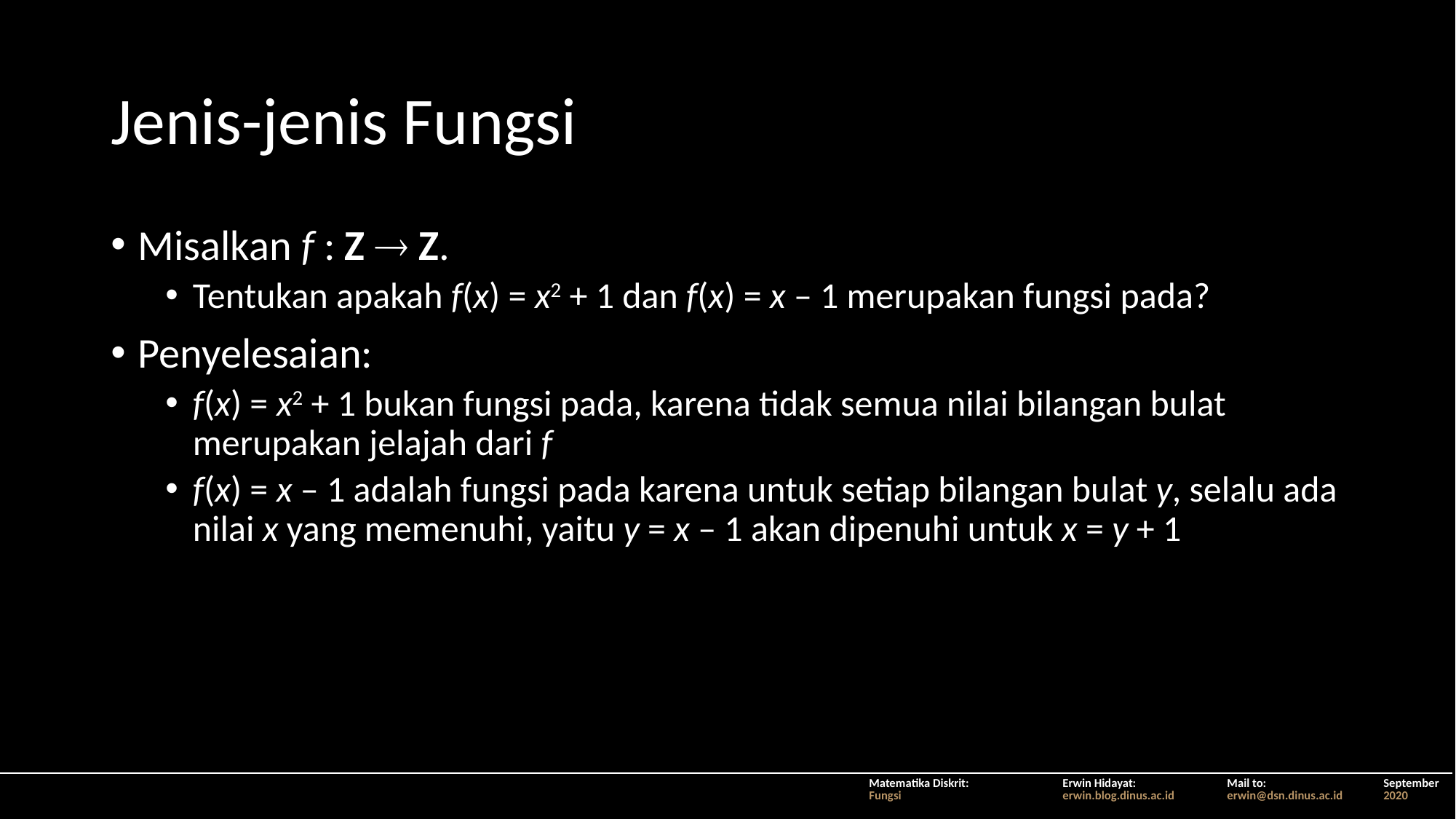

# Jenis-jenis Fungsi
Misalkan f : Z → Z.
Tentukan apakah f(x) = x2 + 1 dan f(x) = x – 1 merupakan fungsi pada?
Penyelesaian:
f(x) = x2 + 1 bukan fungsi pada, karena tidak semua nilai bilangan bulat merupakan jelajah dari f
f(x) = x – 1 adalah fungsi pada karena untuk setiap bilangan bulat y, selalu ada nilai x yang memenuhi, yaitu y = x – 1 akan dipenuhi untuk x = y + 1